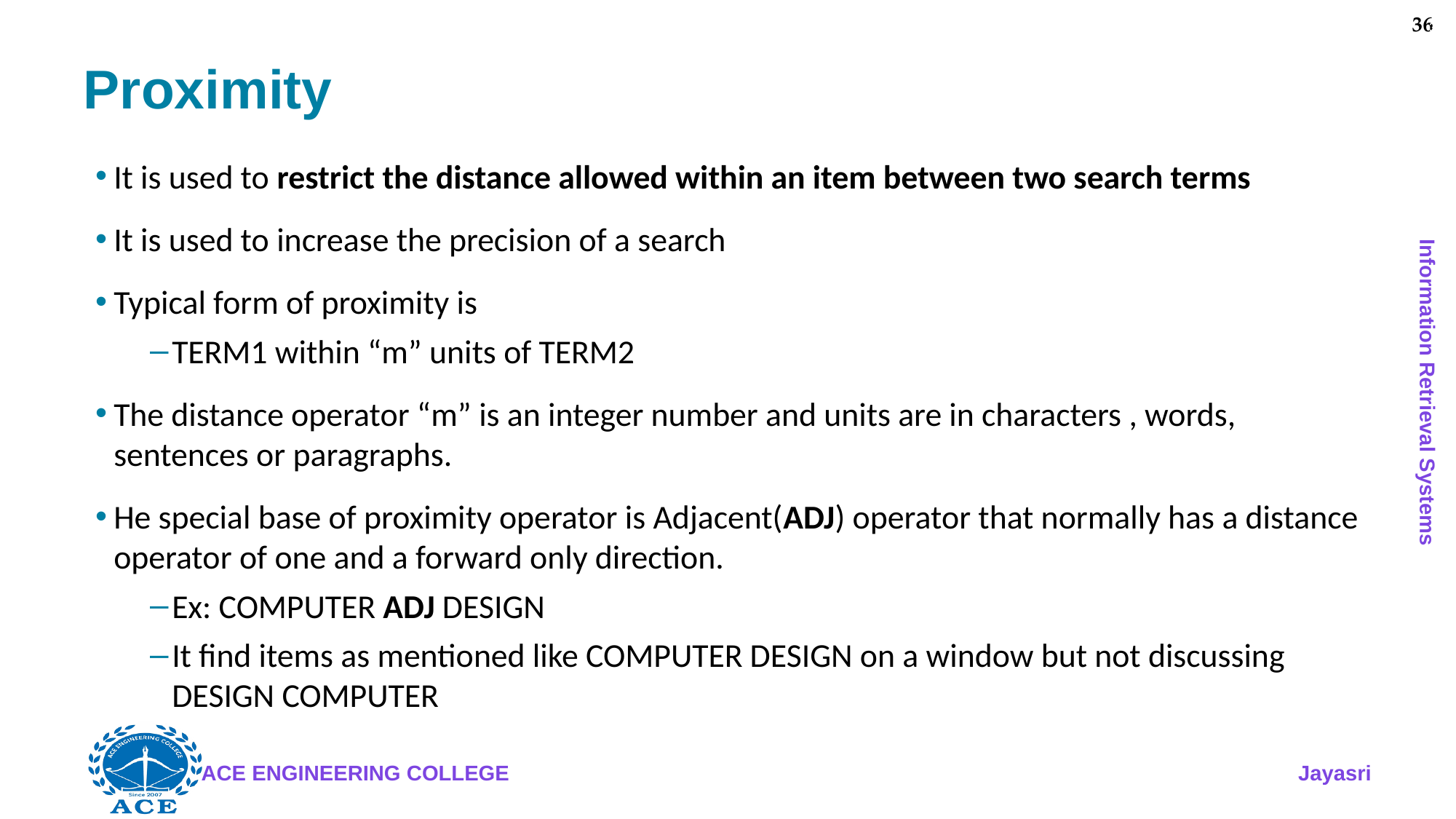

# Proximity
36
It is used to restrict the distance allowed within an item between two search terms
It is used to increase the precision of a search
Typical form of proximity is
TERM1 within “m” units of TERM2
The distance operator “m” is an integer number and units are in characters , words, sentences or paragraphs.
He special base of proximity operator is Adjacent(ADJ) operator that normally has a distance operator of one and a forward only direction.
Ex: COMPUTER ADJ DESIGN
It find items as mentioned like COMPUTER DESIGN on a window but not discussing DESIGN COMPUTER